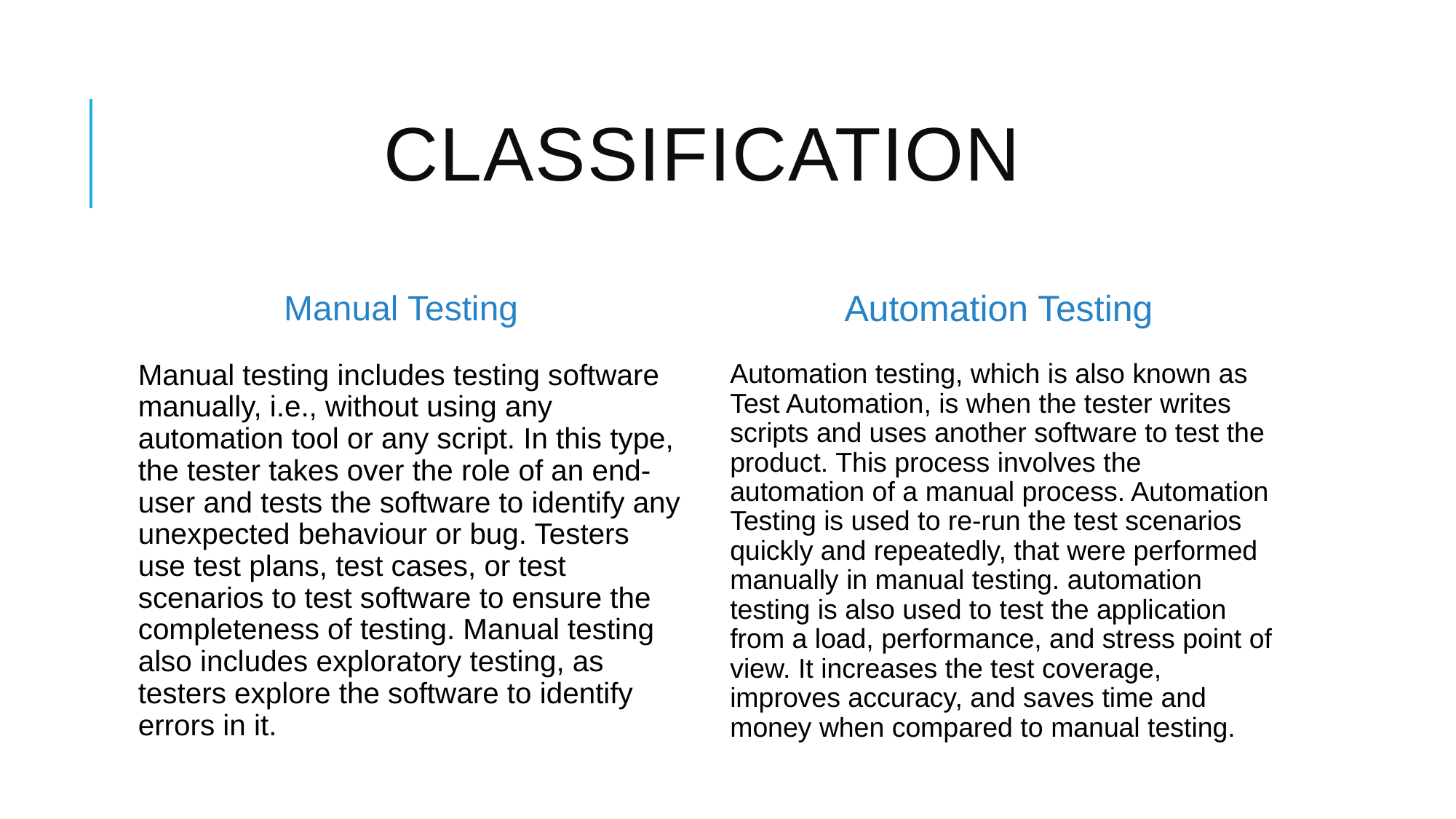

# Classification
Manual Testing
Automation Testing
Manual testing includes testing software manually, i.e., without using any automation tool or any script. In this type, the tester takes over the role of an end-user and tests the software to identify any unexpected behaviour or bug. Testers use test plans, test cases, or test scenarios to test software to ensure the completeness of testing. Manual testing also includes exploratory testing, as testers explore the software to identify errors in it.

Automation testing, which is also known as Test Automation, is when the tester writes scripts and uses another software to test the product. This process involves the automation of a manual process. Automation Testing is used to re-run the test scenarios quickly and repeatedly, that were performed manually in manual testing. automation testing is also used to test the application from a load, performance, and stress point of view. It increases the test coverage, improves accuracy, and saves time and money when compared to manual testing.